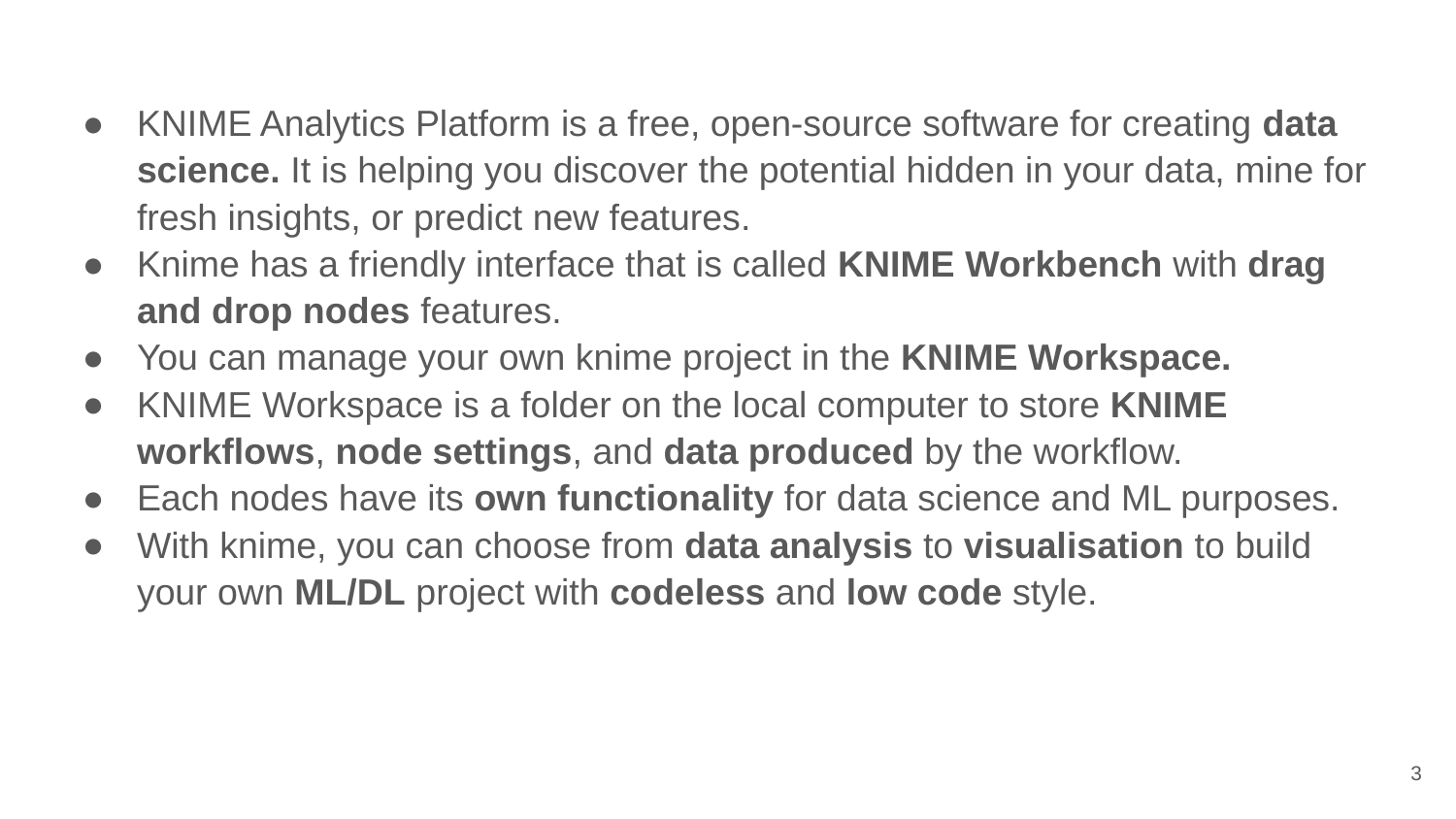

KNIME Analytics Platform is a free, open-source software for creating data science. It is helping you discover the potential hidden in your data, mine for fresh insights, or predict new features.
Knime has a friendly interface that is called KNIME Workbench with drag and drop nodes features.
You can manage your own knime project in the KNIME Workspace.
KNIME Workspace is a folder on the local computer to store KNIME workflows, node settings, and data produced by the workflow.
Each nodes have its own functionality for data science and ML purposes.
With knime, you can choose from data analysis to visualisation to build your own ML/DL project with codeless and low code style.
3